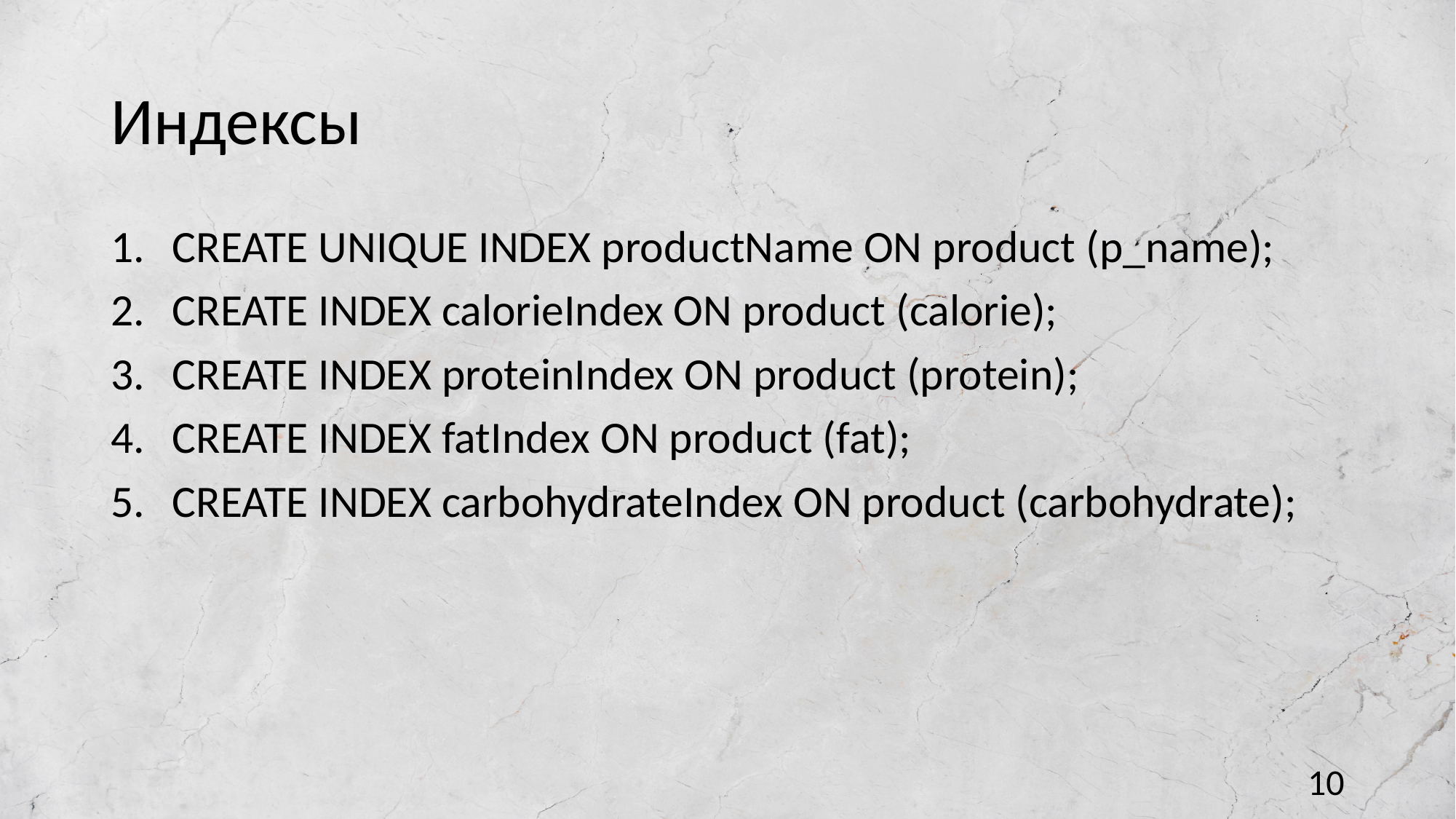

# Индексы
CREATE UNIQUE INDEX productName ON product (p_name);
CREATE INDEX calorieIndex ON product (calorie);
CREATE INDEX proteinIndex ON product (protein);
CREATE INDEX fatIndex ON product (fat);
CREATE INDEX carbohydrateIndex ON product (carbohydrate);

10